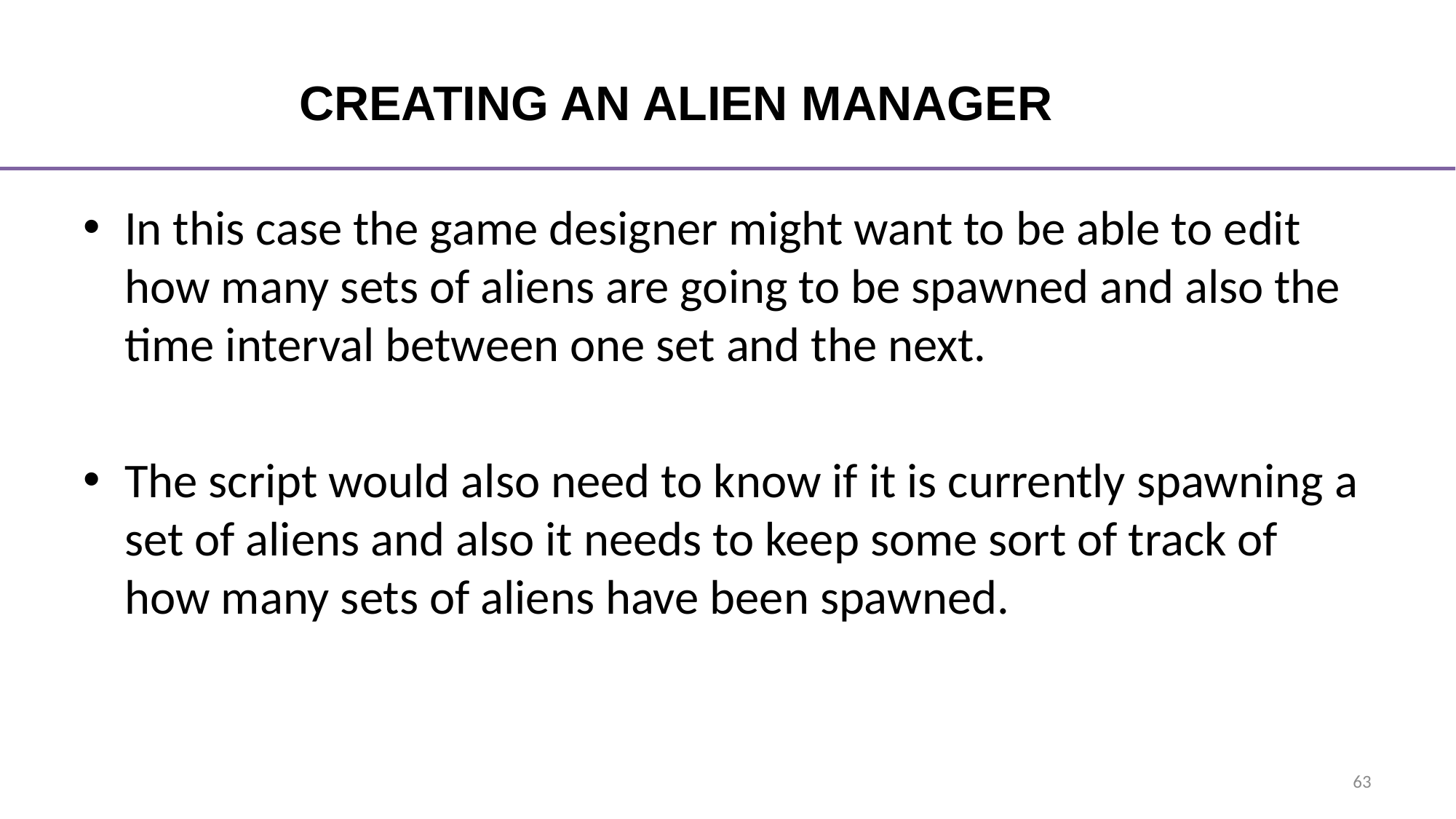

# Creating an Alien Manager
In this case the game designer might want to be able to edit how many sets of aliens are going to be spawned and also the time interval between one set and the next.

The script would also need to know if it is currently spawning a set of aliens and also it needs to keep some sort of track of how many sets of aliens have been spawned.

63